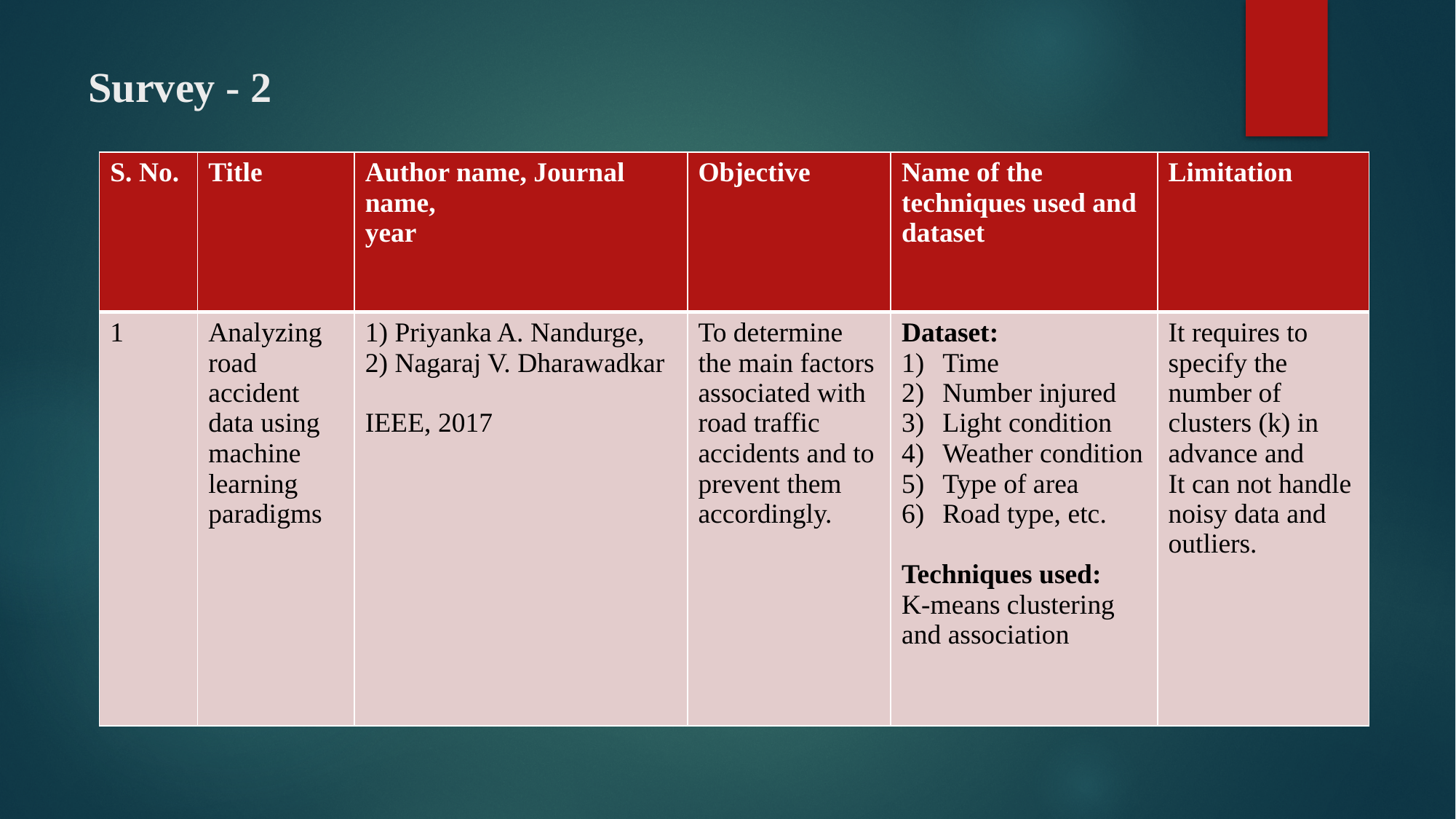

# Survey - 2
| S. No. | Title | Author name, Journal name, year | Objective | Name of the techniques used and dataset | Limitation |
| --- | --- | --- | --- | --- | --- |
| 1 | Analyzing road accident data using machine learning paradigms | 1) Priyanka A. Nandurge, 2) Nagaraj V. Dharawadkar IEEE, 2017 | To determine the main factors associated with road traffic accidents and to prevent them accordingly. | Dataset: Time Number injured Light condition Weather condition Type of area Road type, etc. Techniques used: K-means clustering and association | It requires to specify the number of clusters (k) in advance and It can not handle noisy data and outliers. |